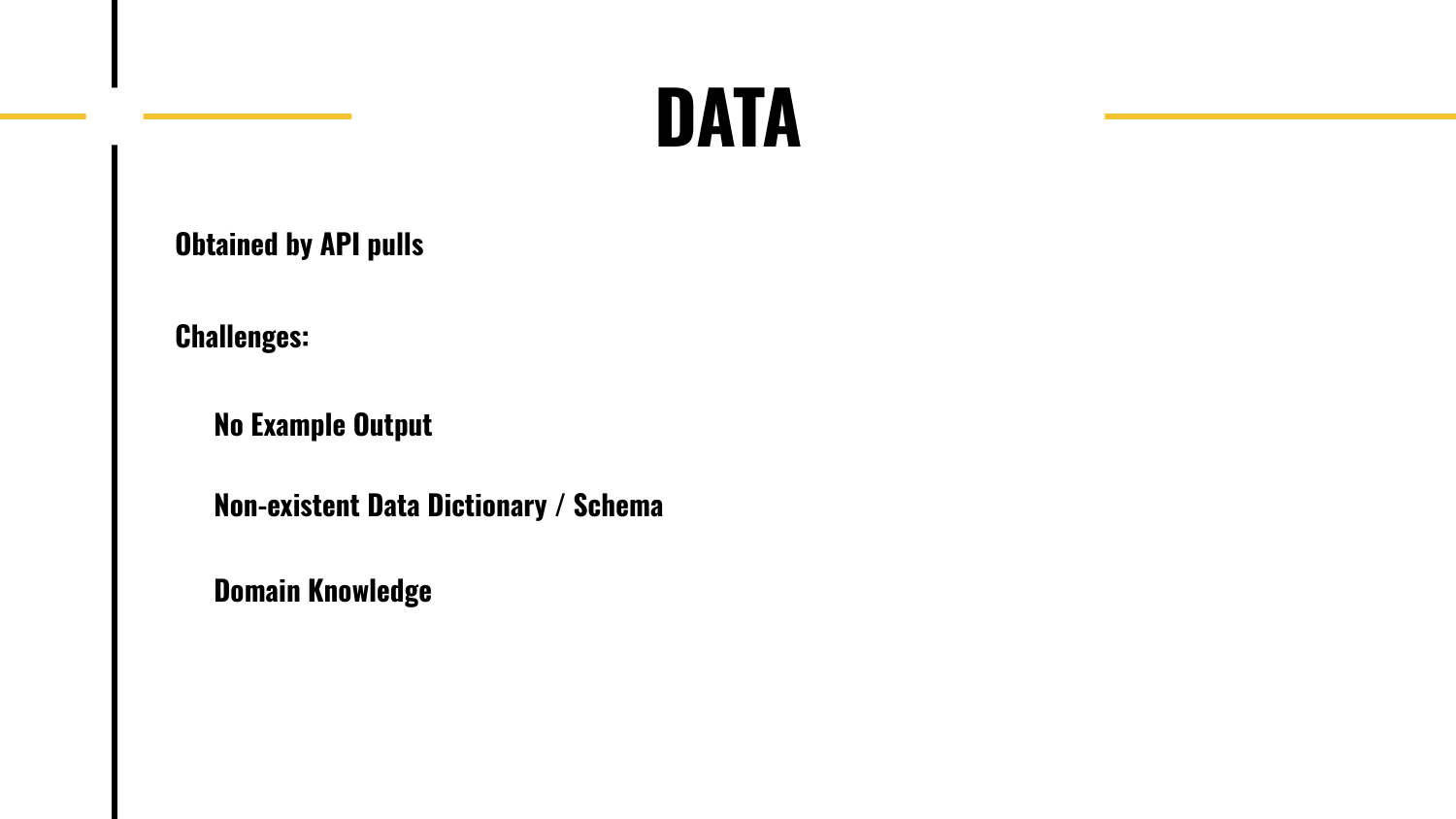

# DATA
Obtained by API pulls
Challenges:
No Example Output
Non-existent Data Dictionary / Schema
Domain Knowledge